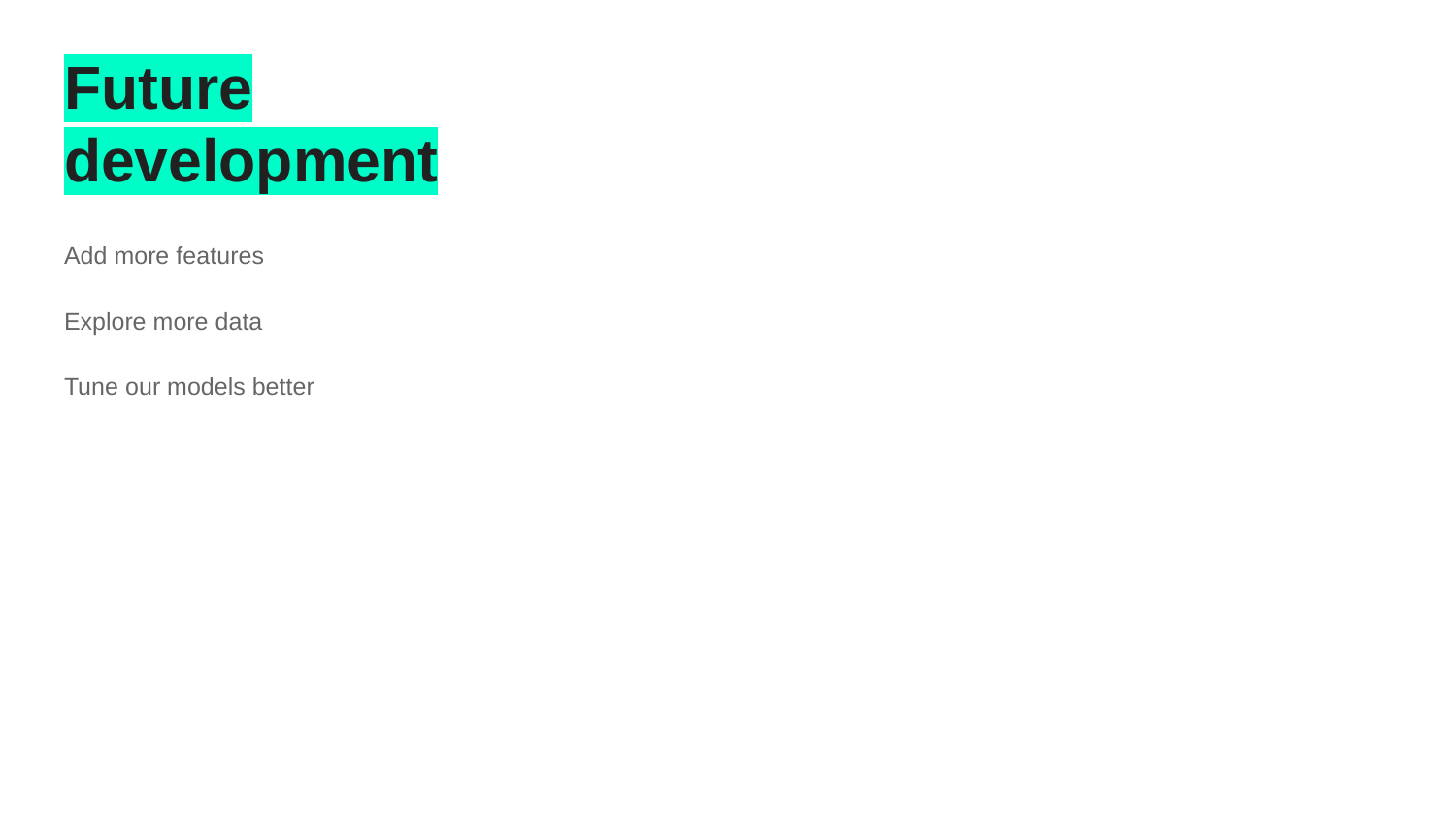

# Future development
Add more features
Explore more data
Tune our models better